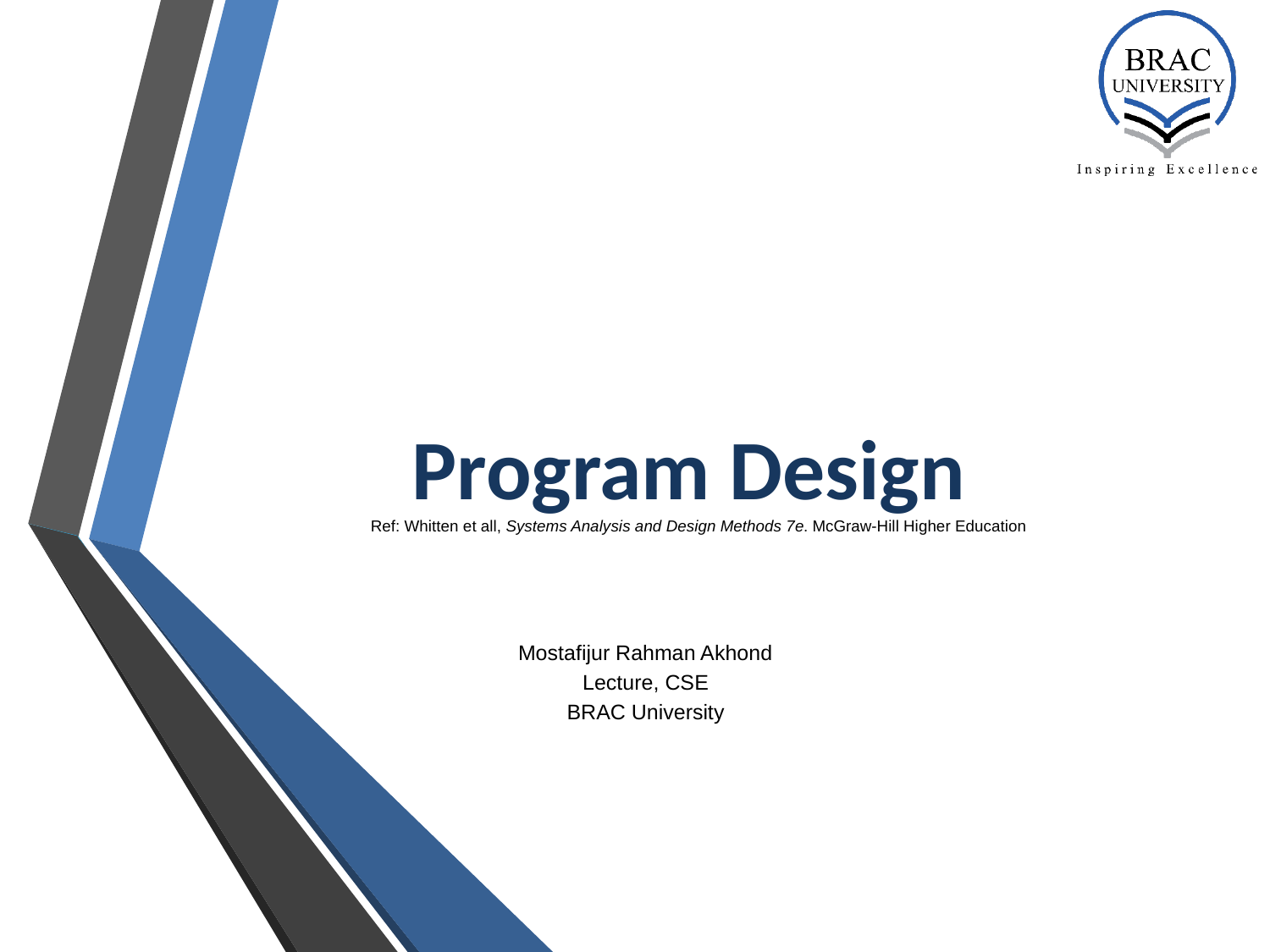

Program Design
Ref: Whitten et all, Systems Analysis and Design Methods 7e. McGraw-Hill Higher Education
Mostafijur Rahman Akhond
Lecture, CSE
BRAC University